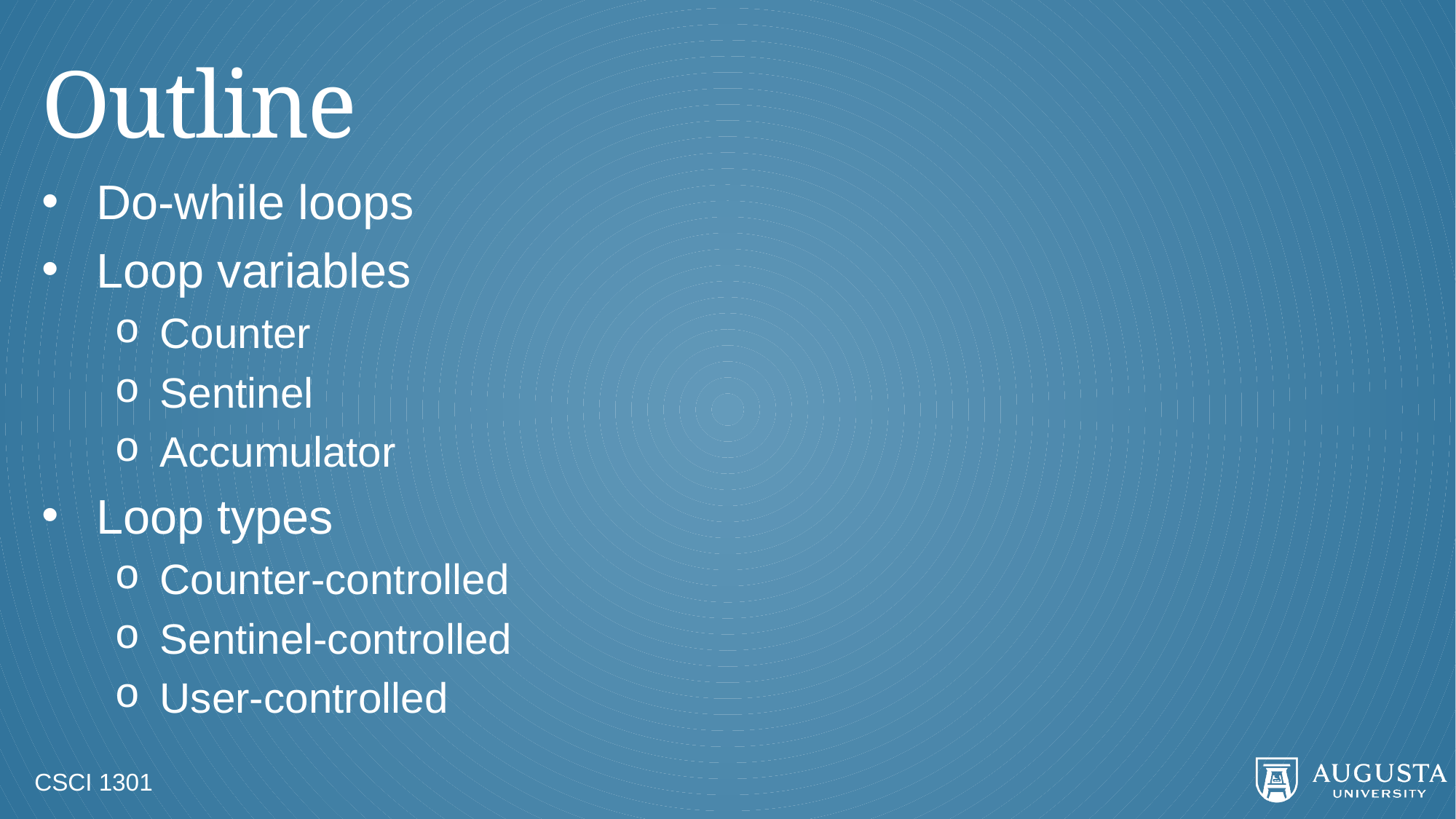

# Outline
Do-while loops
Loop variables
Counter
Sentinel
Accumulator
Loop types
Counter-controlled
Sentinel-controlled
User-controlled
CSCI 1301